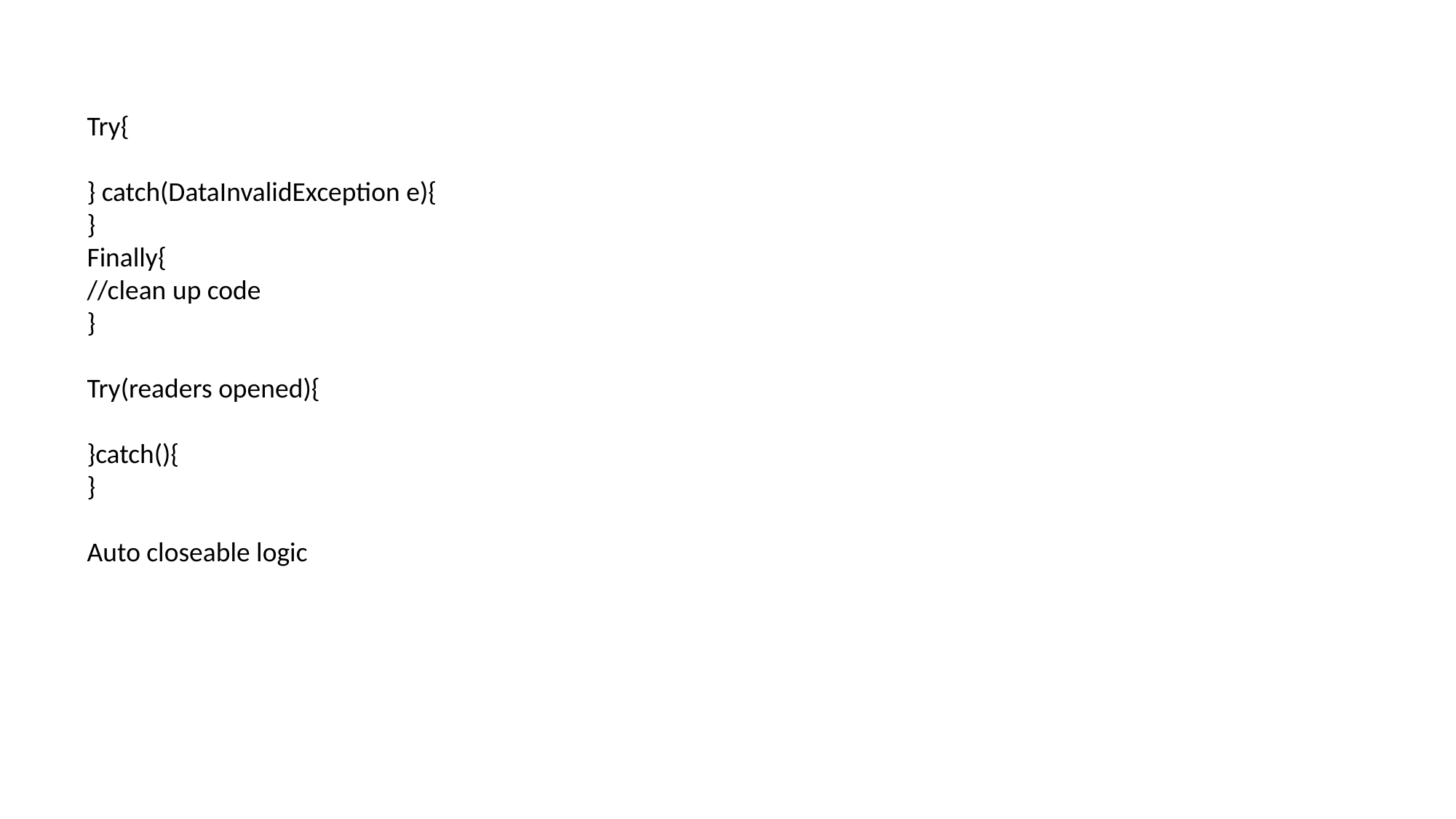

Try{

} catch(DataInvalidException e){
}
Finally{
//clean up code
}

Try(readers opened){

}catch(){
}

Auto closeable logic